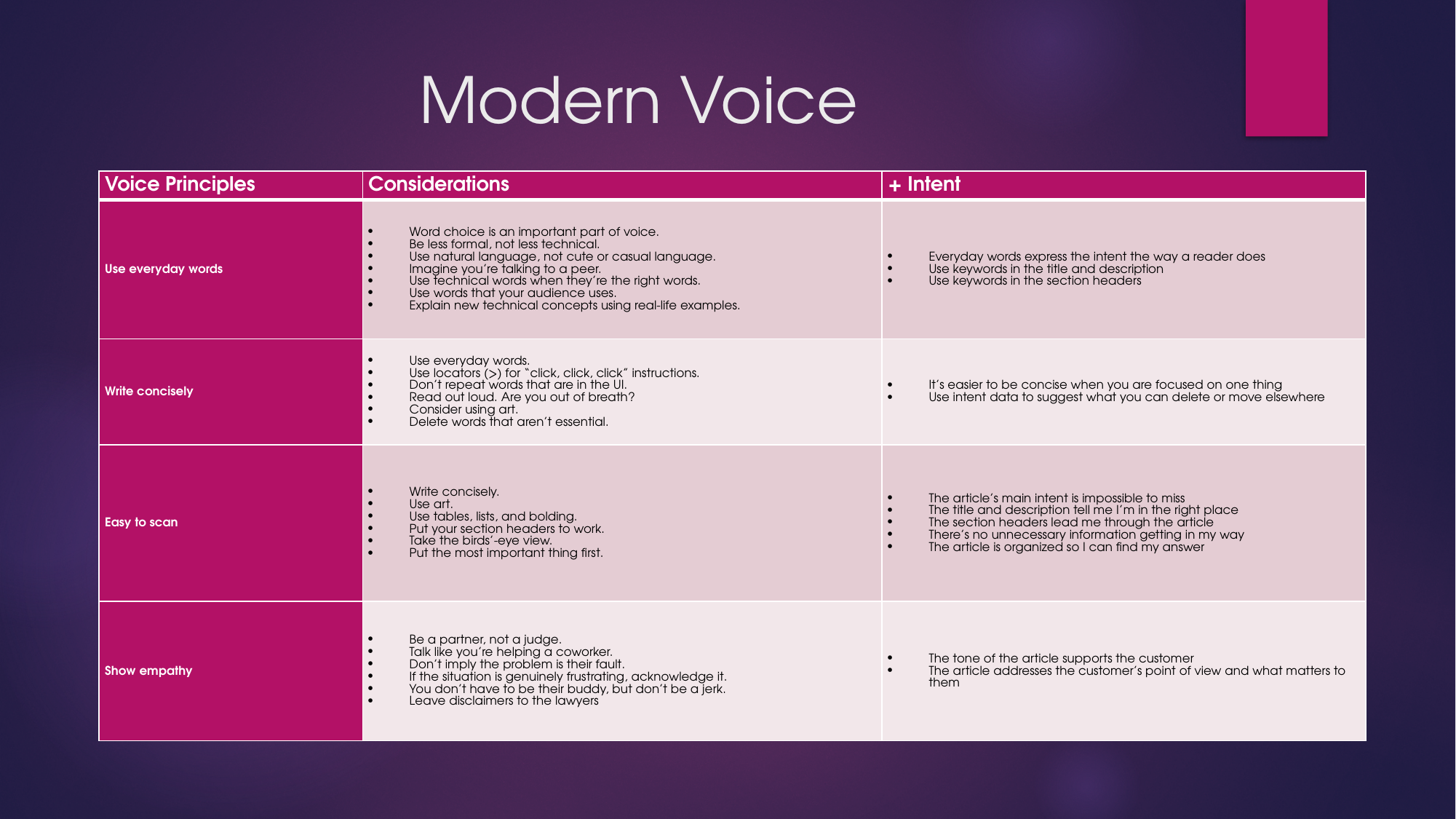

# Modern Voice
| Voice Principles | Considerations | + Intent |
| --- | --- | --- |
| Use everyday words | Word choice is an important part of voice. Be less formal, not less technical. Use natural language, not cute or casual language. Imagine you’re talking to a peer. Use technical words when they’re the right words. Use words that your audience uses. Explain new technical concepts using real-life examples. | Everyday words express the intent the way a reader does Use keywords in the title and description Use keywords in the section headers |
| Write concisely | Use everyday words. Use locators (>) for “click, click, click” instructions. Don’t repeat words that are in the UI. Read out loud. Are you out of breath? Consider using art. Delete words that aren’t essential. | It’s easier to be concise when you are focused on one thing Use intent data to suggest what you can delete or move elsewhere |
| Easy to scan | Write concisely. Use art. Use tables, lists, and bolding. Put your section headers to work. Take the birds’-eye view. Put the most important thing first. | The article’s main intent is impossible to miss The title and description tell me I’m in the right place The section headers lead me through the article There’s no unnecessary information getting in my way The article is organized so I can find my answer |
| Show empathy | Be a partner, not a judge. Talk like you’re helping a coworker. Don’t imply the problem is their fault. If the situation is genuinely frustrating, acknowledge it. You don’t have to be their buddy, but don’t be a jerk. Leave disclaimers to the lawyers | The tone of the article supports the customer The article addresses the customer’s point of view and what matters to them |